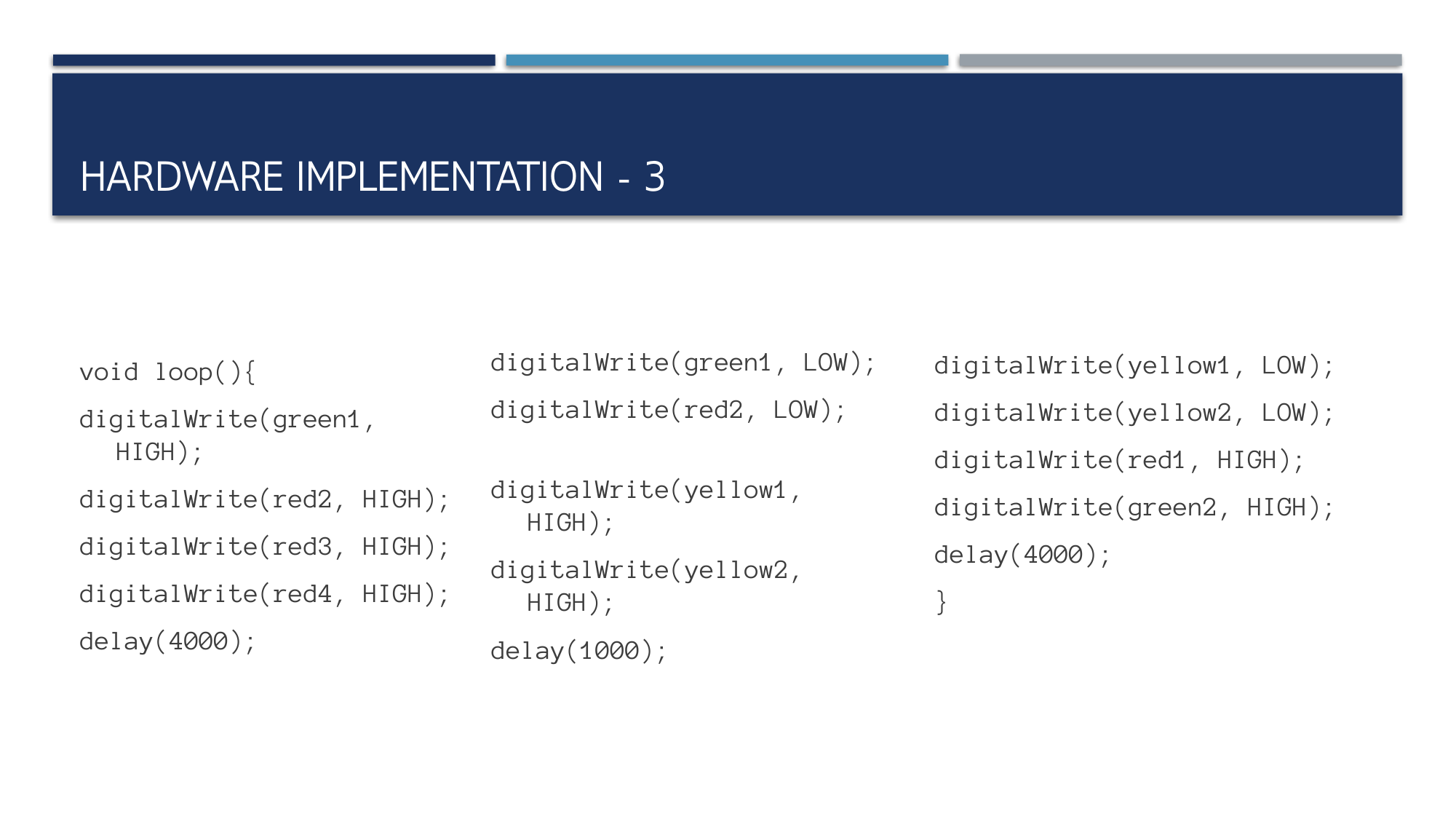

# Hardware implementation - 3
digitalWrite(yellow1, LOW);
digitalWrite(yellow2, LOW);
digitalWrite(red1, HIGH);
digitalWrite(green2, HIGH);
delay(4000);
}
void loop(){
digitalWrite(green1, HIGH);
digitalWrite(red2, HIGH);
digitalWrite(red3, HIGH);
digitalWrite(red4, HIGH);
delay(4000);
digitalWrite(green1, LOW);
digitalWrite(red2, LOW);
digitalWrite(yellow1, HIGH);
digitalWrite(yellow2, HIGH);
delay(1000);